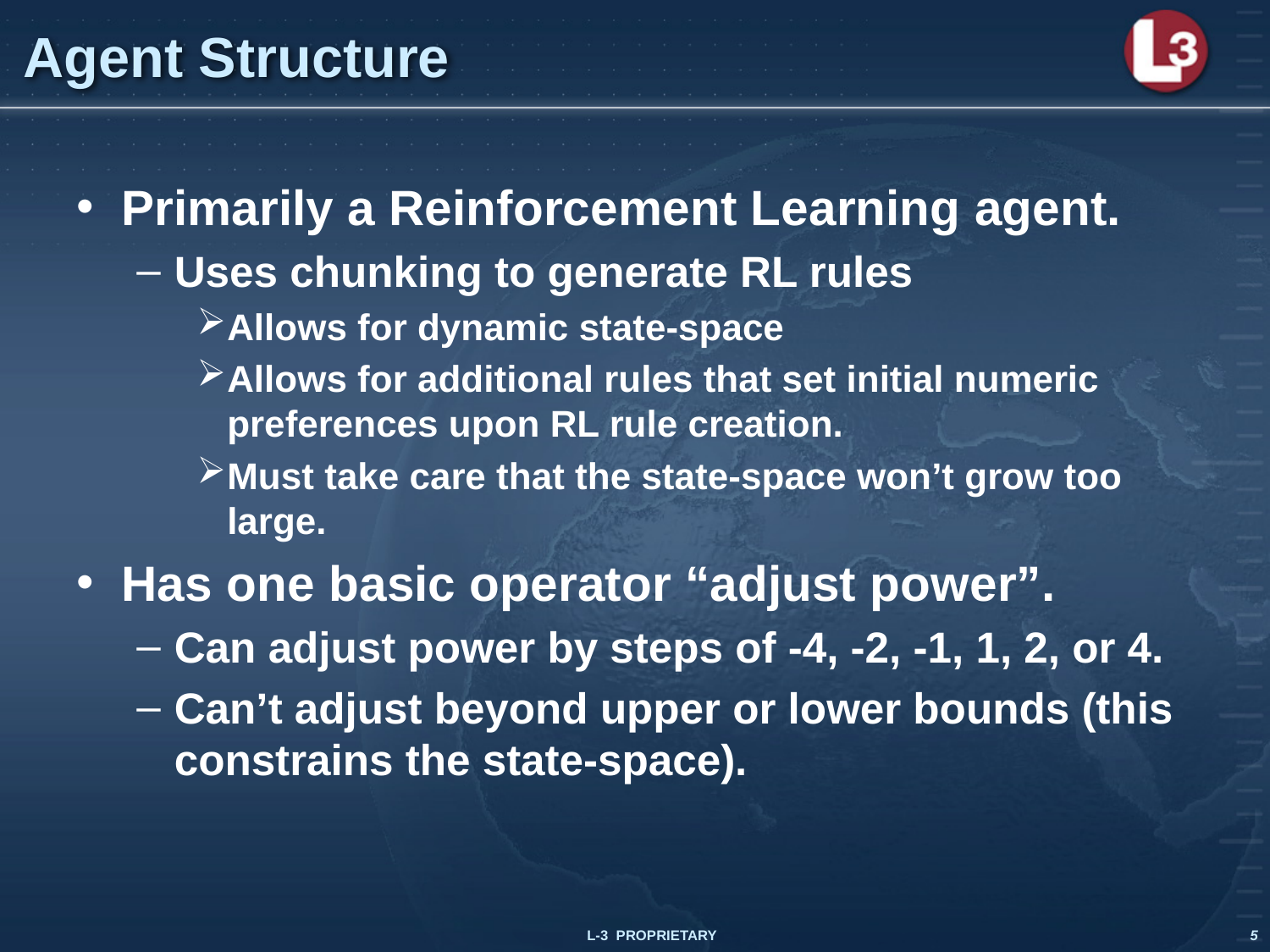

# Agent Structure
Primarily a Reinforcement Learning agent.
Uses chunking to generate RL rules
Allows for dynamic state-space
Allows for additional rules that set initial numeric preferences upon RL rule creation.
Must take care that the state-space won’t grow too large.
Has one basic operator “adjust power”.
Can adjust power by steps of -4, -2, -1, 1, 2, or 4.
Can’t adjust beyond upper or lower bounds (this constrains the state-space).